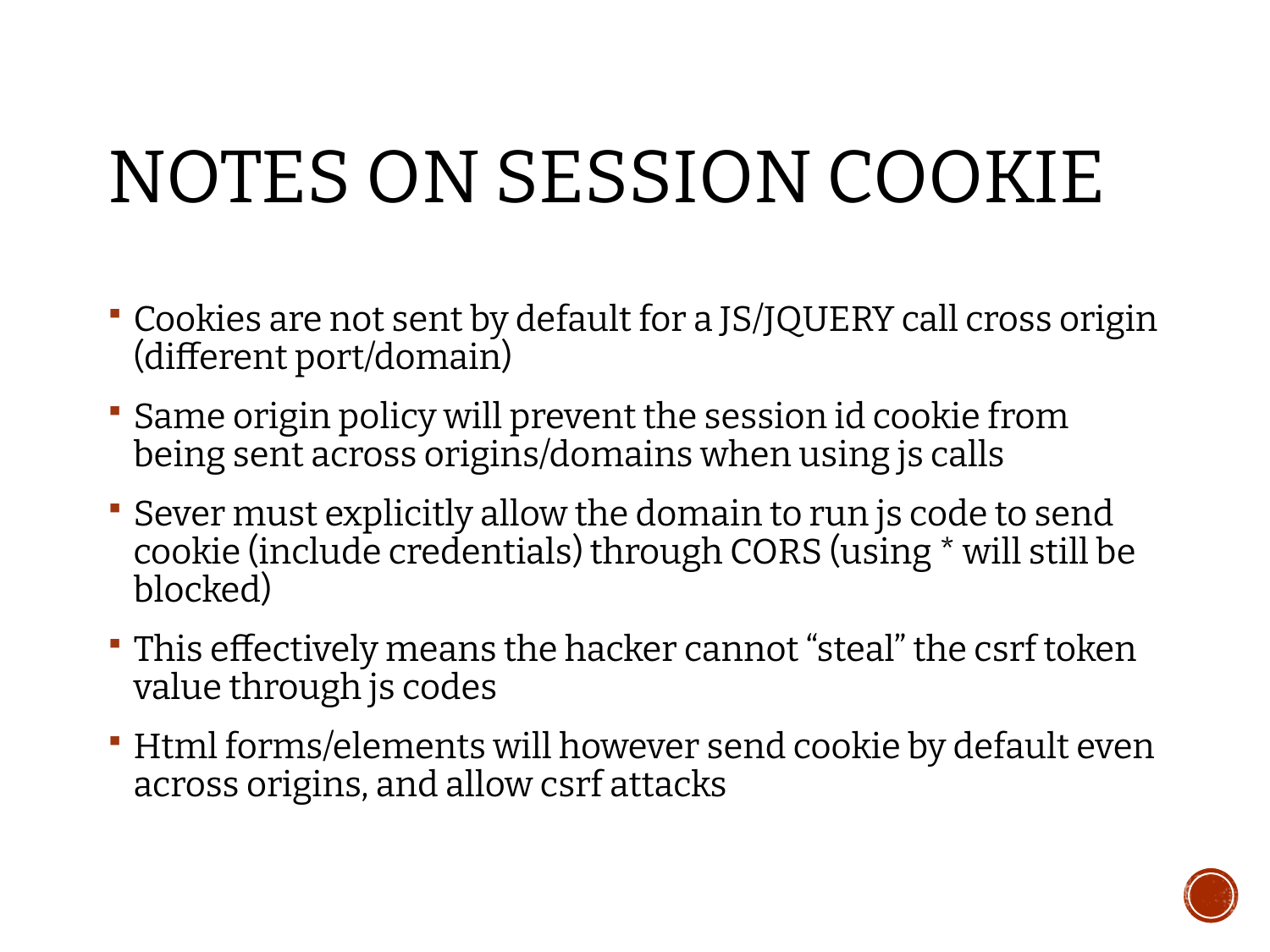

# Notes on session cookie
Cookies are not sent by default for a JS/JQUERY call cross origin (different port/domain)
Same origin policy will prevent the session id cookie from being sent across origins/domains when using js calls
Sever must explicitly allow the domain to run js code to send cookie (include credentials) through CORS (using * will still be blocked)
This effectively means the hacker cannot “steal” the csrf token value through js codes
Html forms/elements will however send cookie by default even across origins, and allow csrf attacks